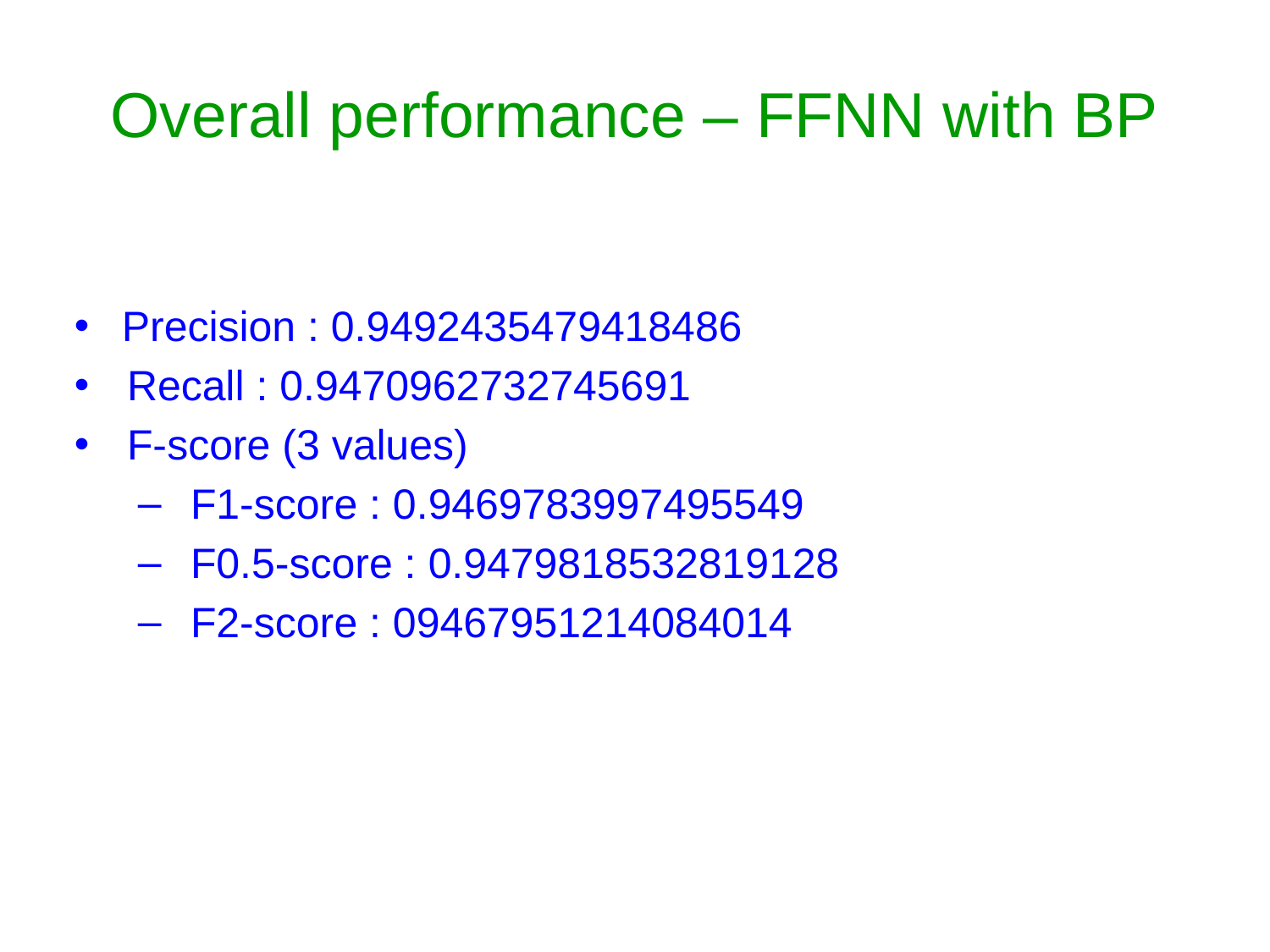

Overall performance – FFNN with BP
Precision : 0.9492435479418486
Recall : 0.9470962732745691
F-score (3 values)
F1-score : 0.9469783997495549
F0.5-score : 0.9479818532819128
F2-score : 09467951214084014